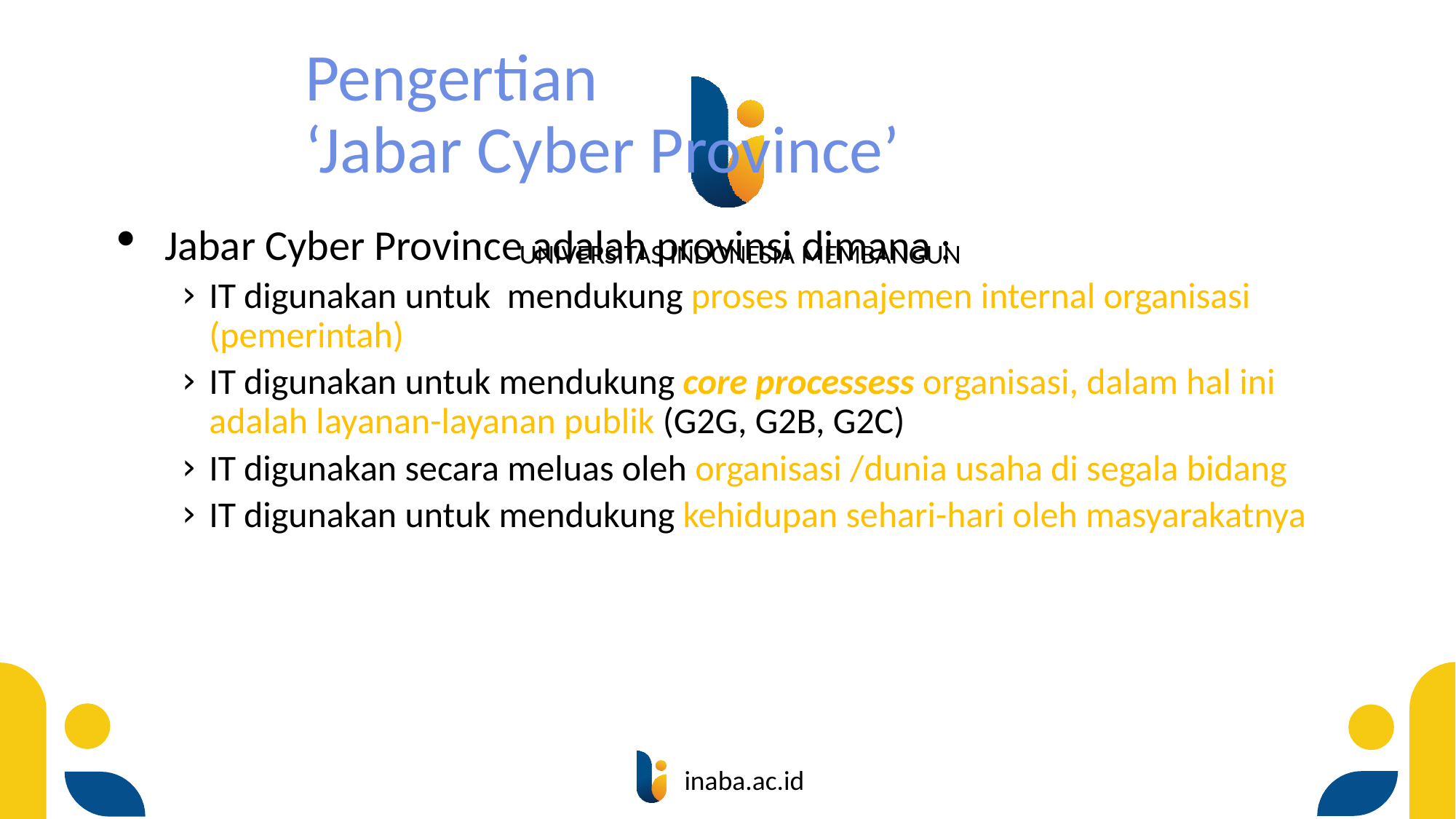

Jabar Cyber Province adalah provinsi dimana :
IT digunakan untuk  mendukung proses manajemen internal organisasi (pemerintah)
IT digunakan untuk mendukung core processess organisasi, dalam hal ini adalah layanan-layanan publik (G2G, G2B, G2C)
IT digunakan secara meluas oleh organisasi /dunia usaha di segala bidang
IT digunakan untuk mendukung kehidupan sehari-hari oleh masyarakatnya

Pengertian
‘Jabar Cyber Province’